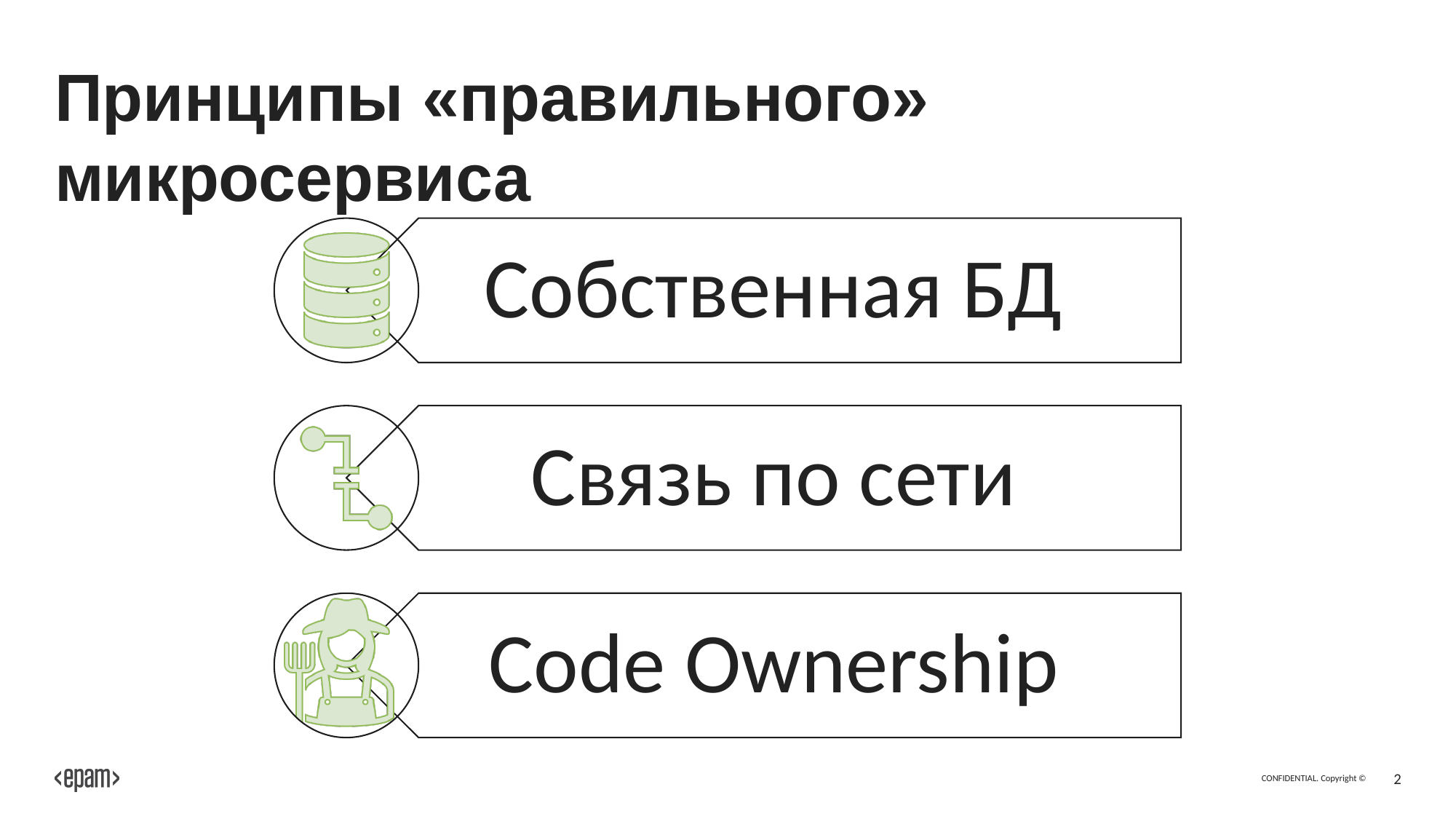

# Принципы «правильного» микросервиса
Собственная БД
Связь по сети
Code Ownership